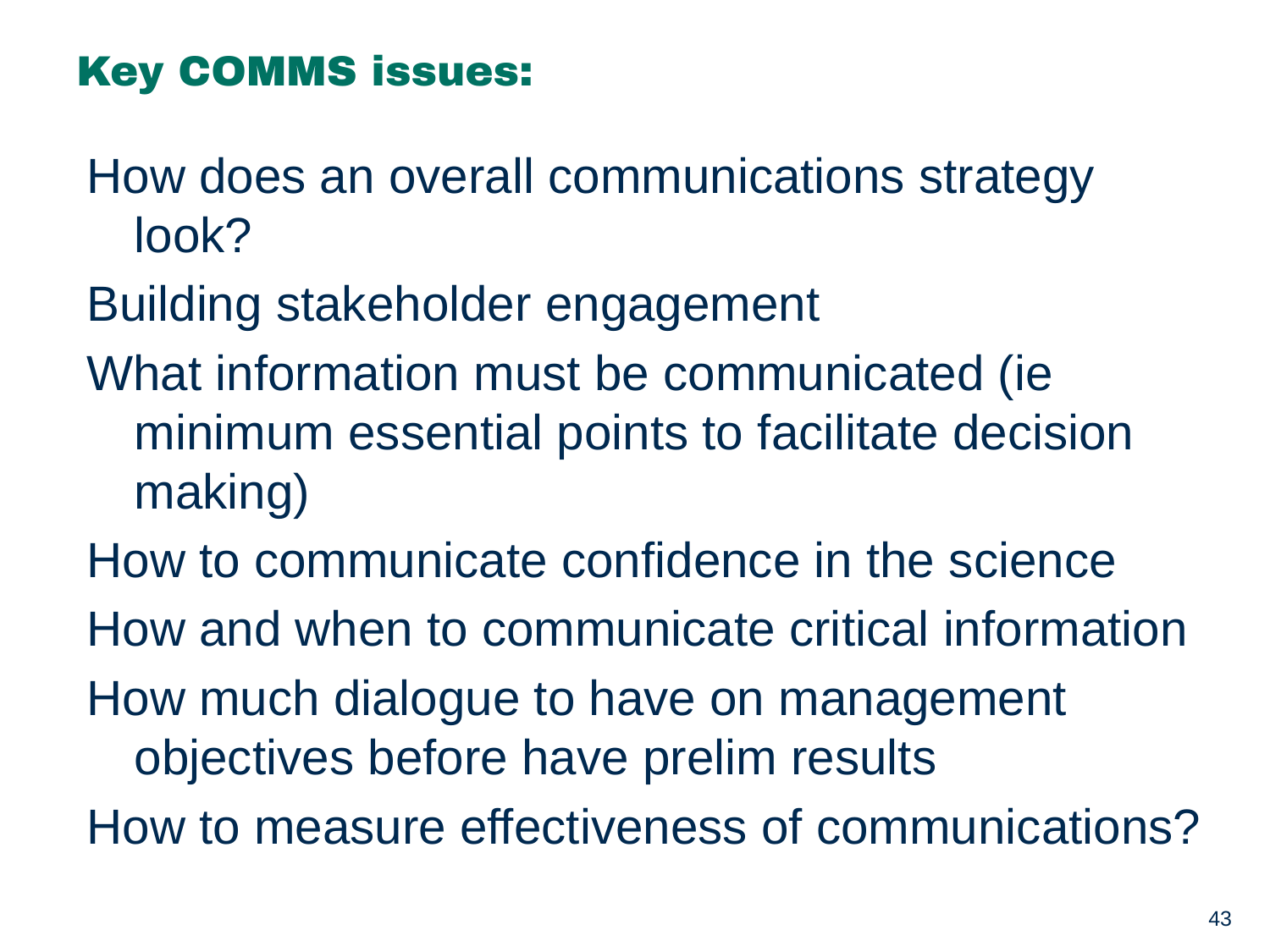

# Key COMMS issues:
How does an overall communications strategy look?
Building stakeholder engagement
What information must be communicated (ie minimum essential points to facilitate decision making)
How to communicate confidence in the science
How and when to communicate critical information
How much dialogue to have on management objectives before have prelim results
How to measure effectiveness of communications?